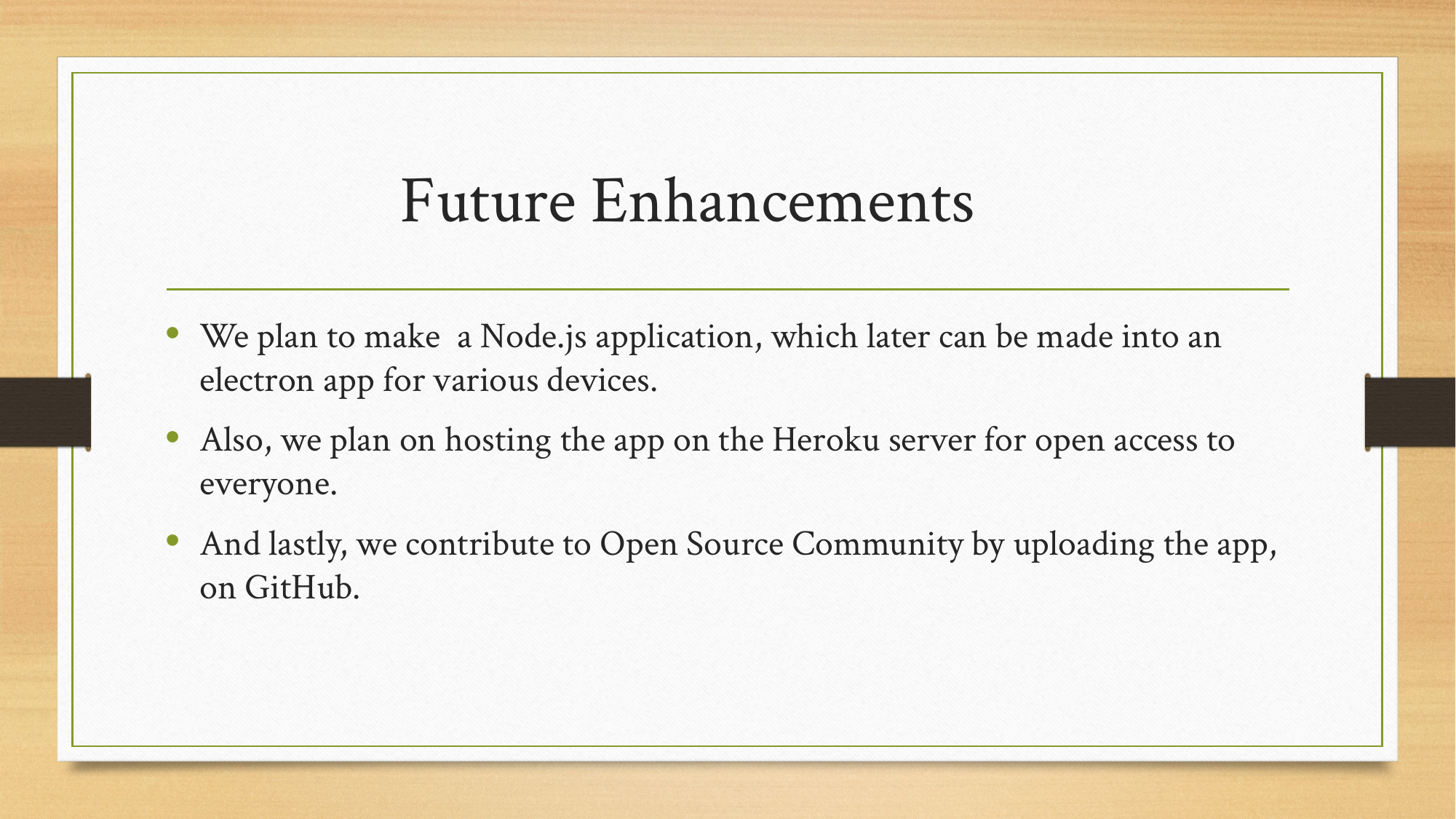

# Future Enhancements
We plan to make  a Node.js application, which later can be made into an electron app for various devices.
Also, we plan on hosting the app on the Heroku server for open access to everyone.
And lastly, we contribute to Open Source Community by uploading the app, on GitHub.